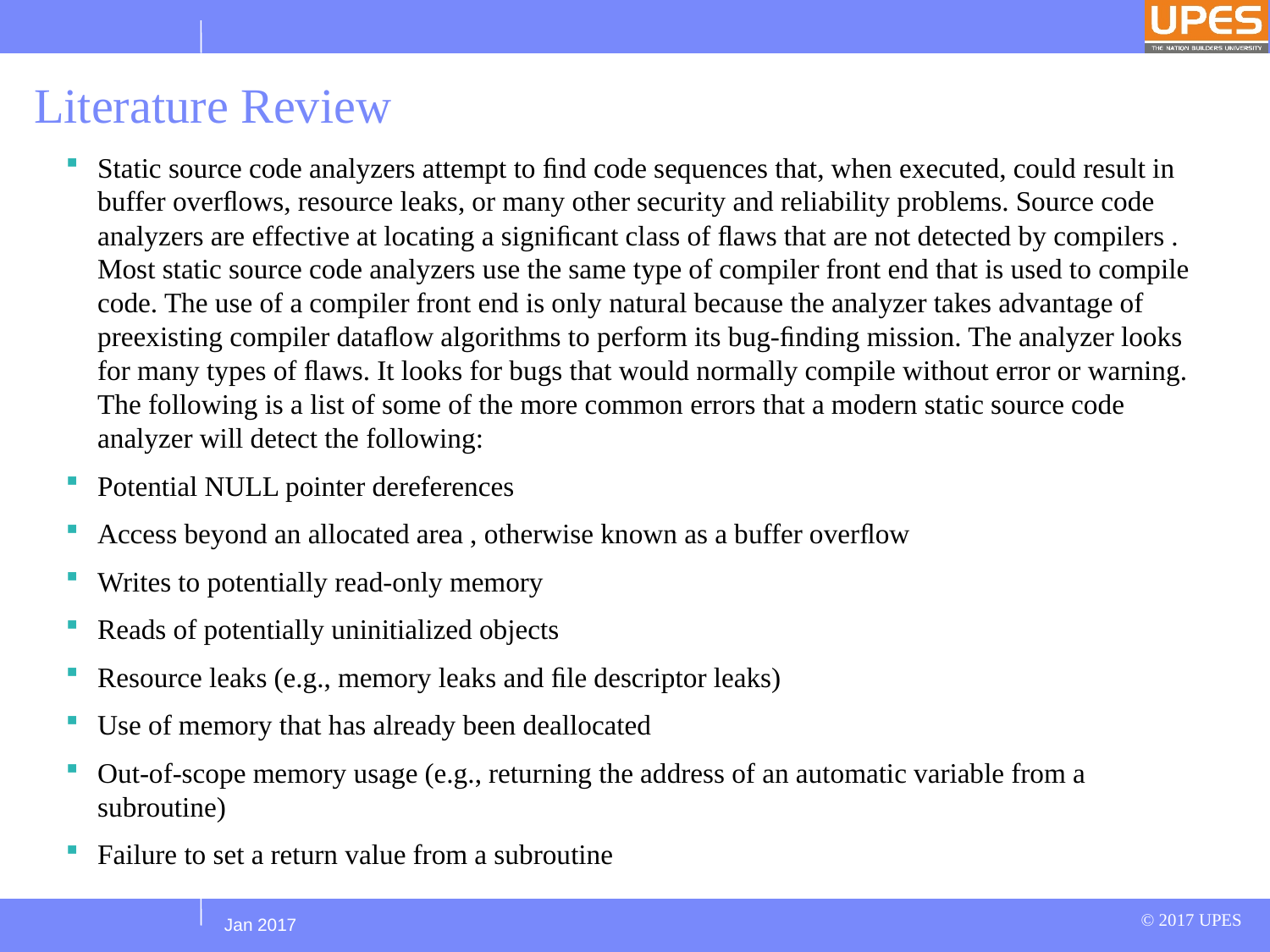

# Literature Review
Static source code analyzers attempt to ﬁnd code sequences that, when executed, could result in buffer overﬂows, resource leaks, or many other security and reliability problems. Source code analyzers are effective at locating a signiﬁcant class of ﬂaws that are not detected by compilers . Most static source code analyzers use the same type of compiler front end that is used to compile code. The use of a compiler front end is only natural because the analyzer takes advantage of preexisting compiler dataﬂow algorithms to perform its bug-ﬁnding mission. The analyzer looks for many types of ﬂaws. It looks for bugs that would normally compile without error or warning. The following is a list of some of the more common errors that a modern static source code analyzer will detect the following:
Potential NULL pointer dereferences
Access beyond an allocated area , otherwise known as a buffer overﬂow
Writes to potentially read-only memory
Reads of potentially uninitialized objects
Resource leaks (e.g., memory leaks and ﬁle descriptor leaks)
Use of memory that has already been deallocated
Out-of-scope memory usage (e.g., returning the address of an automatic variable from a subroutine)
Failure to set a return value from a subroutine